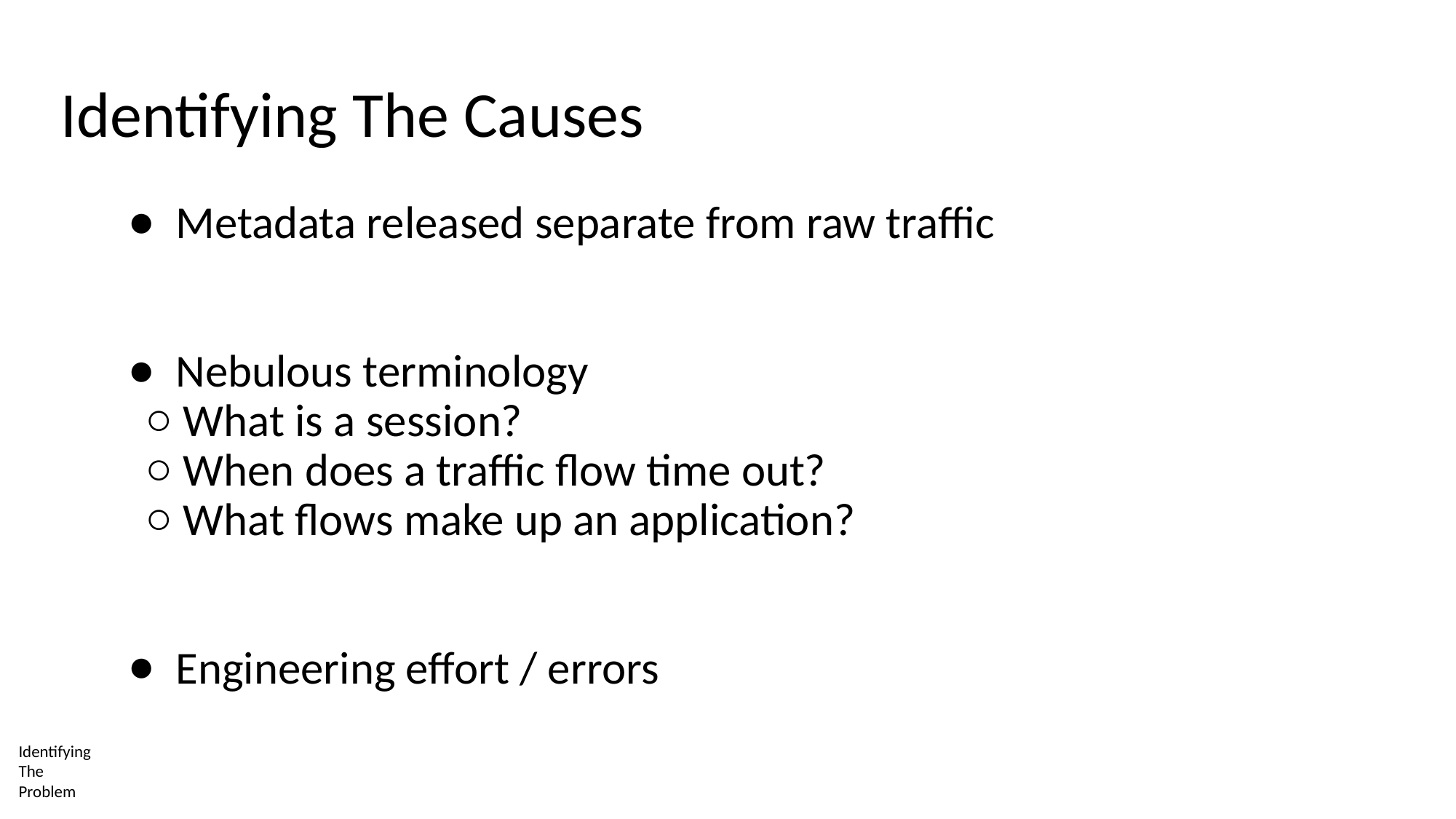

# Identifying The Causes
Metadata released separate from raw traffic

Nebulous terminology
What is a session?
When does a traffic flow time out?
What flows make up an application?

Engineering effort / errors
Identifying
The
Problem
11